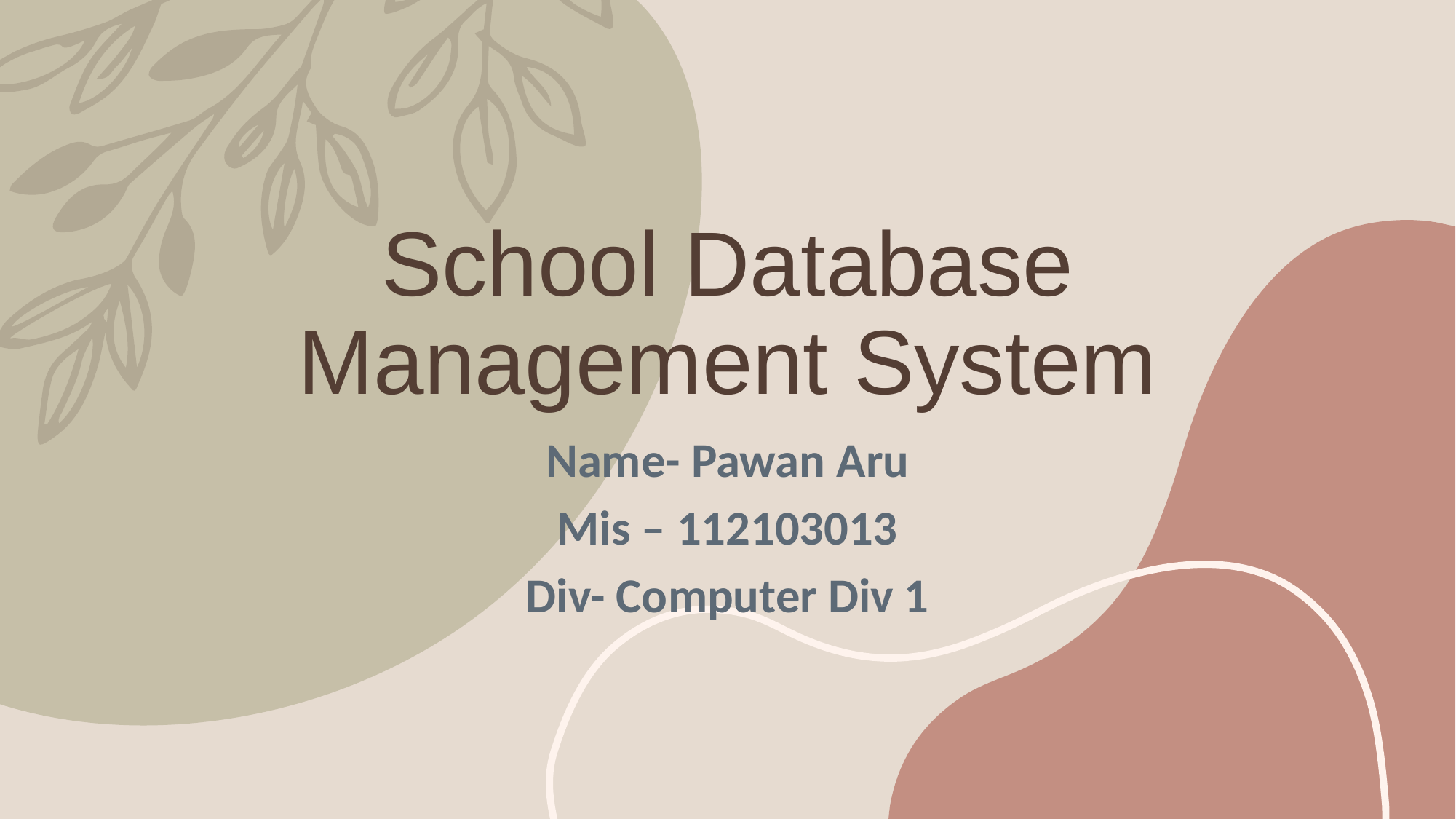

# School Database Management System
Name- Pawan Aru
Mis – 112103013
Div- Computer Div 1